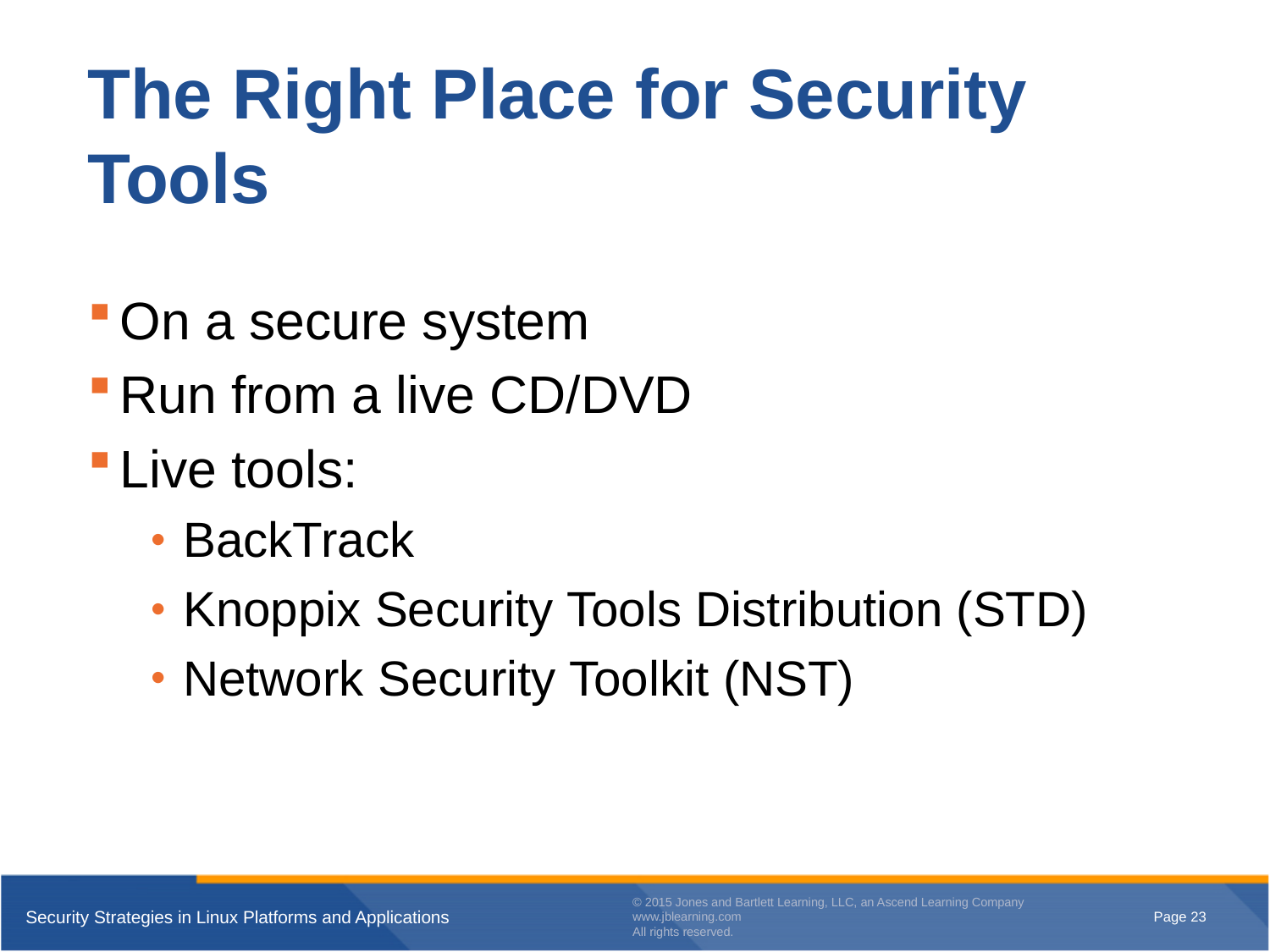

# The Right Place for Security Tools
On a secure system
Run from a live CD/DVD
Live tools:
BackTrack
Knoppix Security Tools Distribution (STD)
Network Security Toolkit (NST)